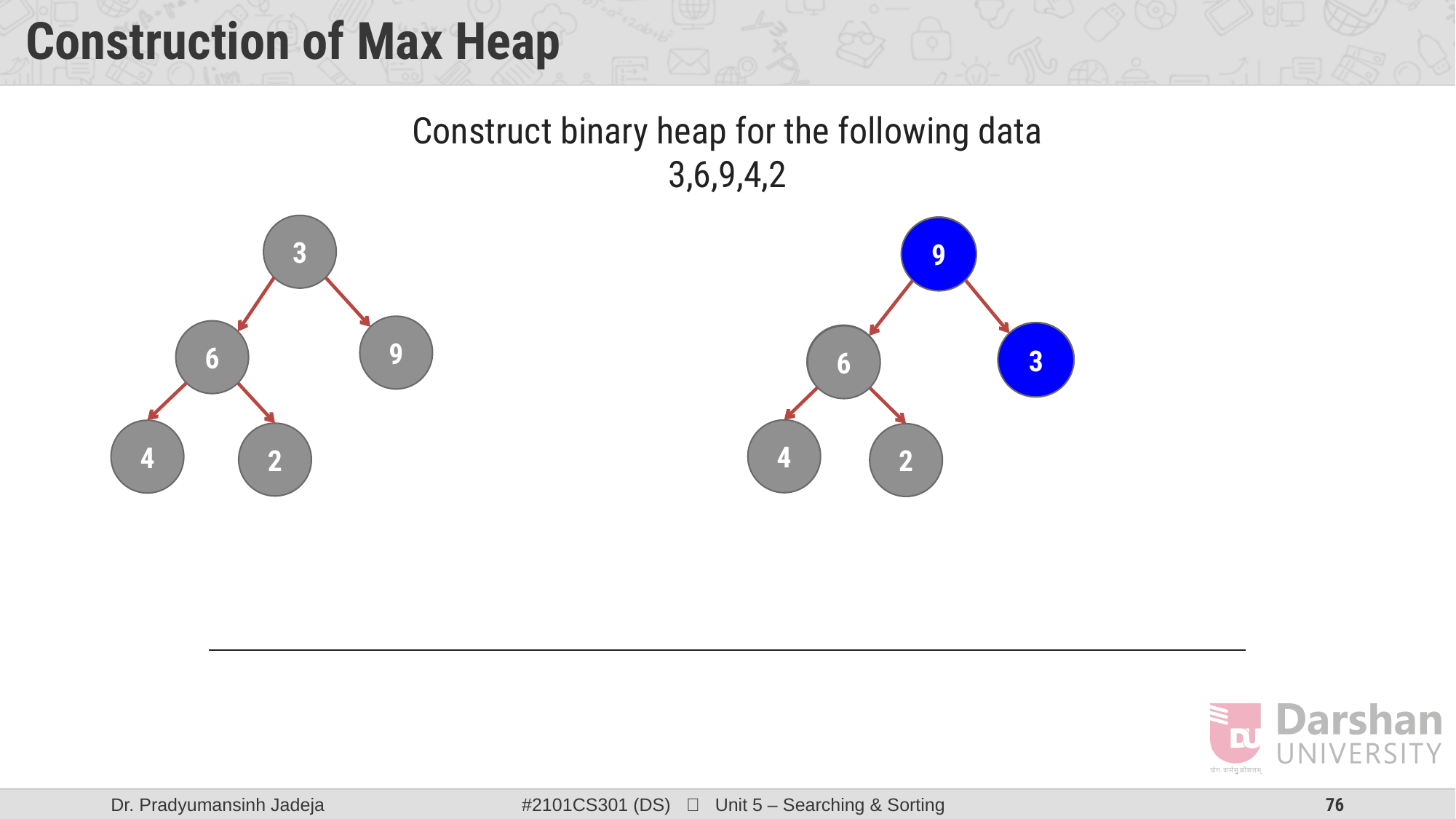

# Construction of Max Heap
Construct binary heap for the following data
3,6,9,4,2
3
3
9
3
9
6
3
9
9
6
6
6
4
4
2
2